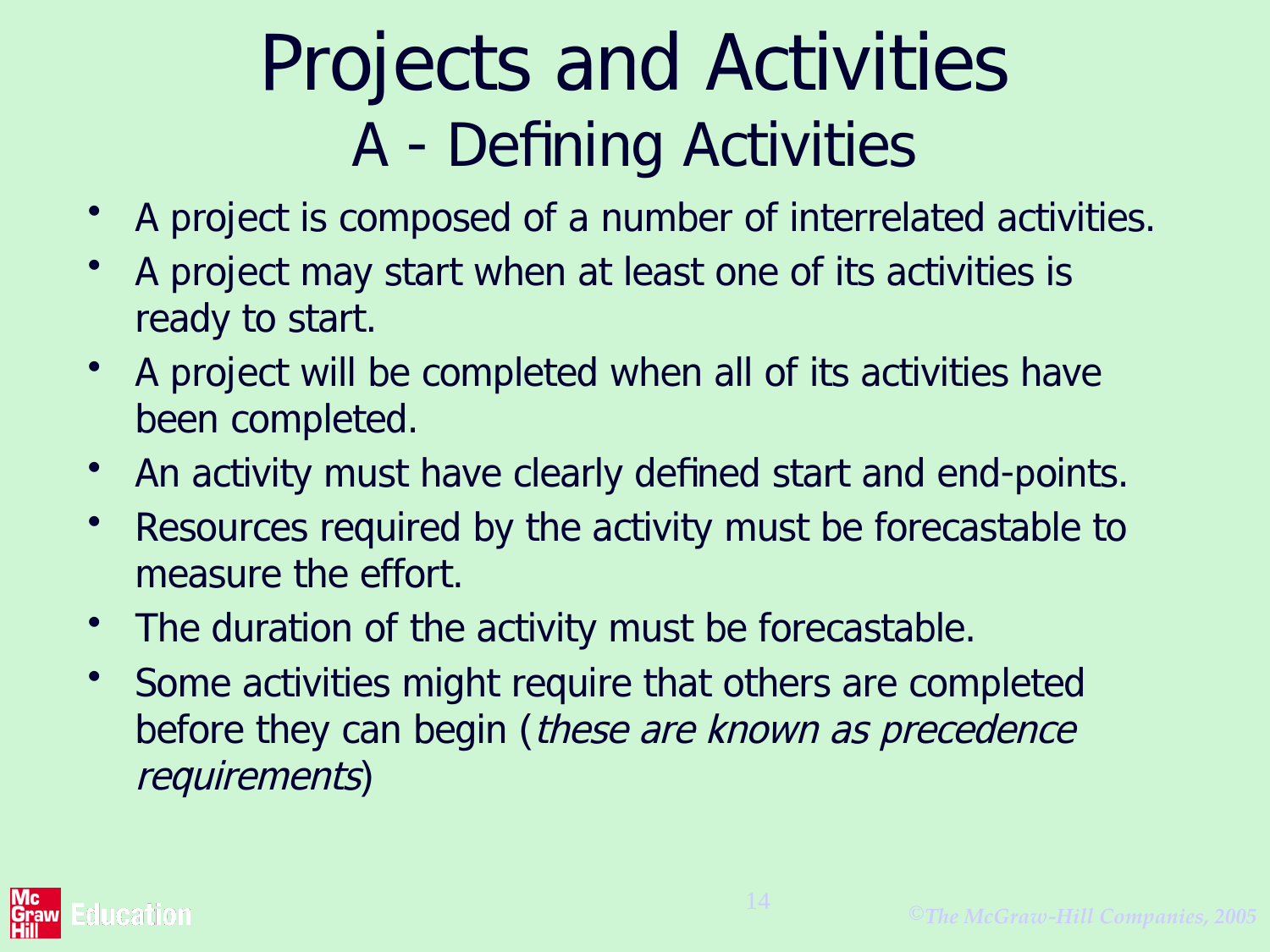

# Projects and Activities A - Defining Activities
A project is composed of a number of interrelated activities.
A project may start when at least one of its activities is ready to start.
A project will be completed when all of its activities have been completed.
An activity must have clearly defined start and end-points.
Resources required by the activity must be forecastable to measure the effort.
The duration of the activity must be forecastable.
Some activities might require that others are completed before they can begin (these are known as precedence requirements)
14